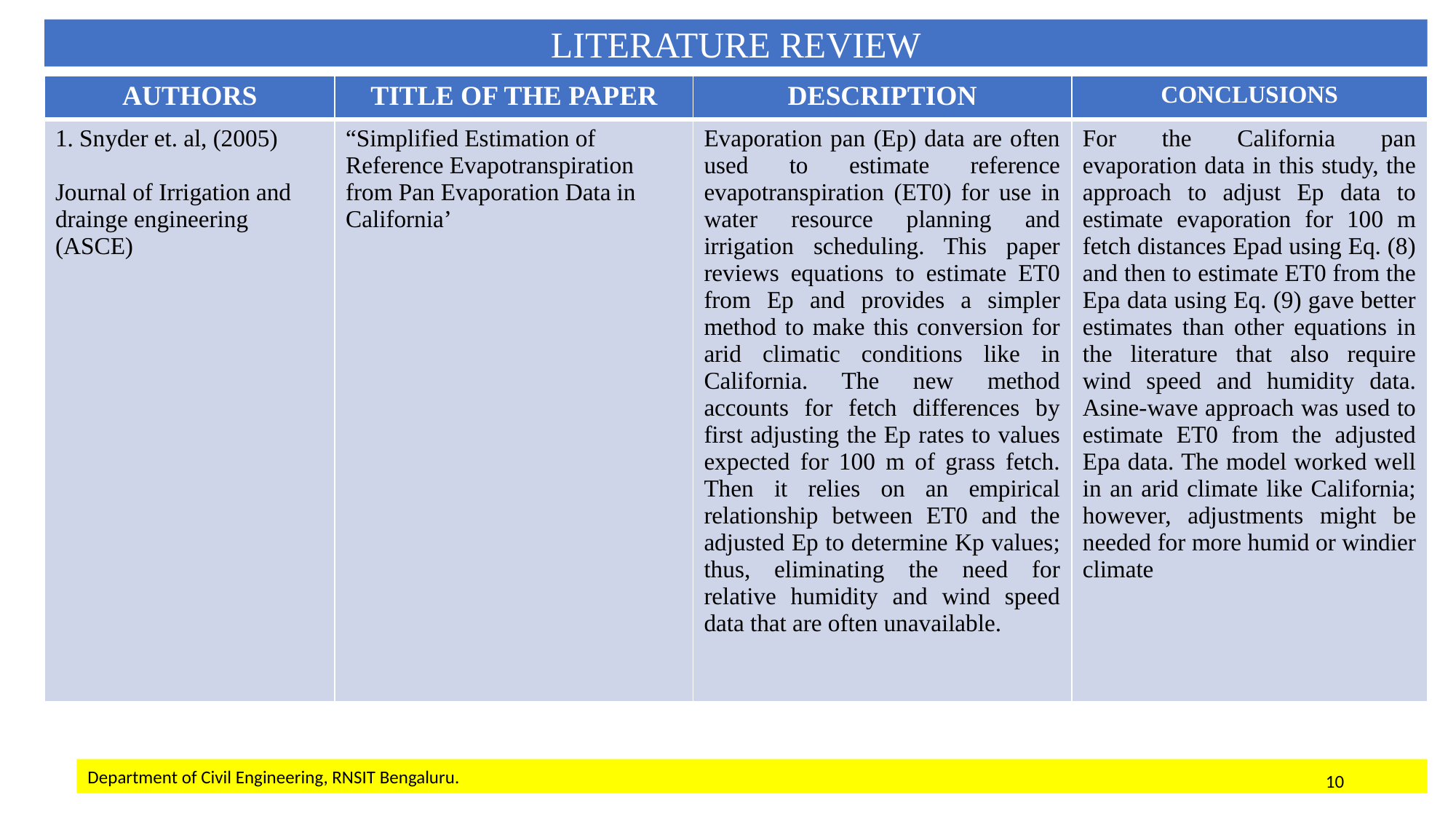

LITERATURE REVIEW
| AUTHORS | TITLE OF THE PAPER | DESCRIPTION | CONCLUSIONS |
| --- | --- | --- | --- |
| 1. Snyder et. al, (2005) Journal of Irrigation and drainge engineering (ASCE) | “Simplified Estimation of Reference Evapotranspiration from Pan Evaporation Data in California’ | Evaporation pan (Ep) data are often used to estimate reference evapotranspiration (ET0) for use in water resource planning and irrigation scheduling. This paper reviews equations to estimate ET0 from Ep and provides a simpler method to make this conversion for arid climatic conditions like in California. The new method accounts for fetch differences by first adjusting the Ep rates to values expected for 100 m of grass fetch. Then it relies on an empirical relationship between ET0 and the adjusted Ep to determine Kp values; thus, eliminating the need for relative humidity and wind speed data that are often unavailable. | For the California pan evaporation data in this study, the approach to adjust Ep data to estimate evaporation for 100 m fetch distances Epad using Eq. (8) and then to estimate ET0 from the Epa data using Eq. (9) gave better estimates than other equations in the literature that also require wind speed and humidity data. Asine-wave approach was used to estimate ET0 from the adjusted Epa data. The model worked well in an arid climate like California; however, adjustments might be needed for more humid or windier climate |
Department of Civil Engineering, RNSIT Bengaluru.
10